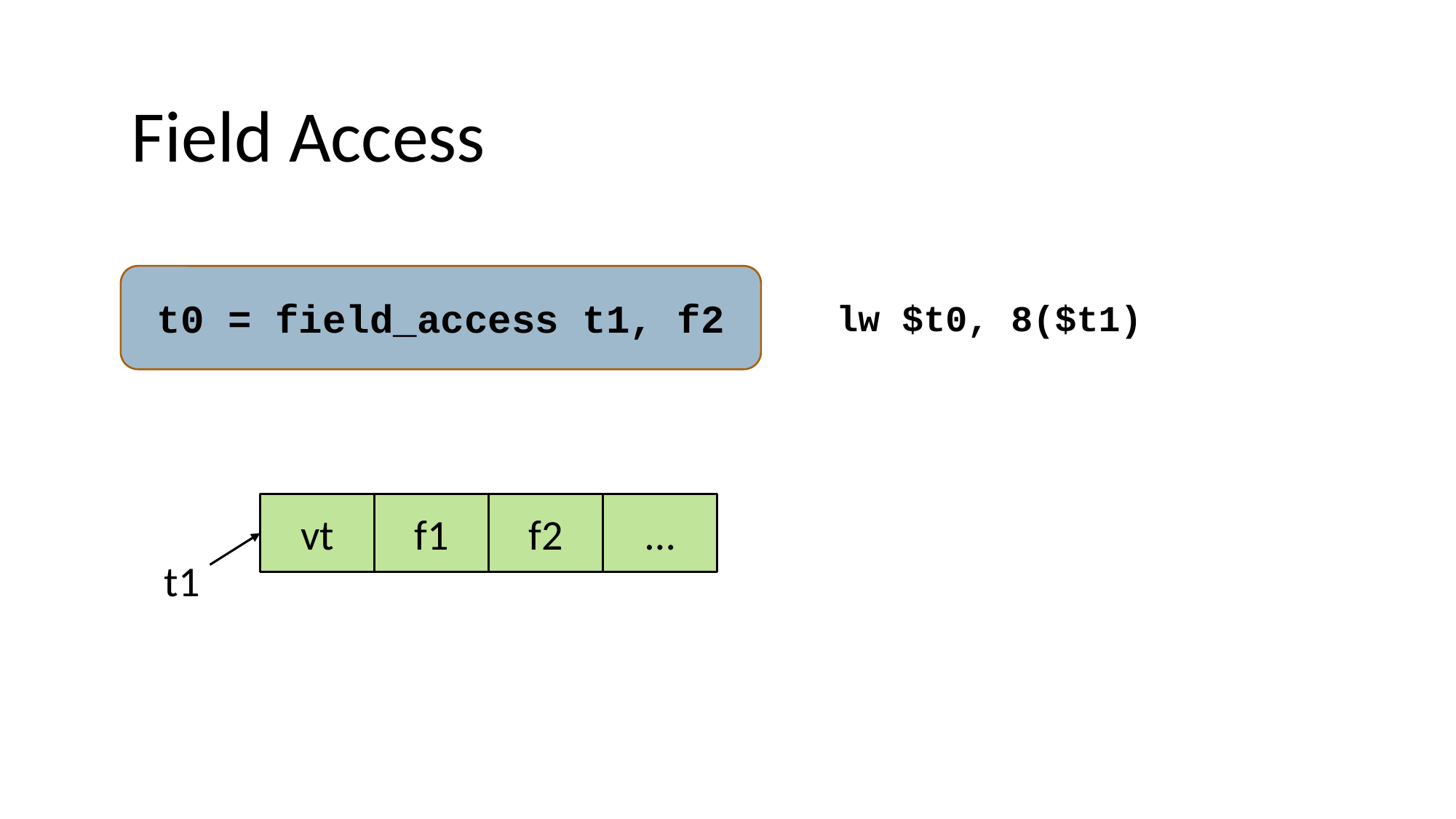

Field Access
lw $t0, 8($t1)
t0 = field_access t1, f2
vt
f1
f2
…
t1